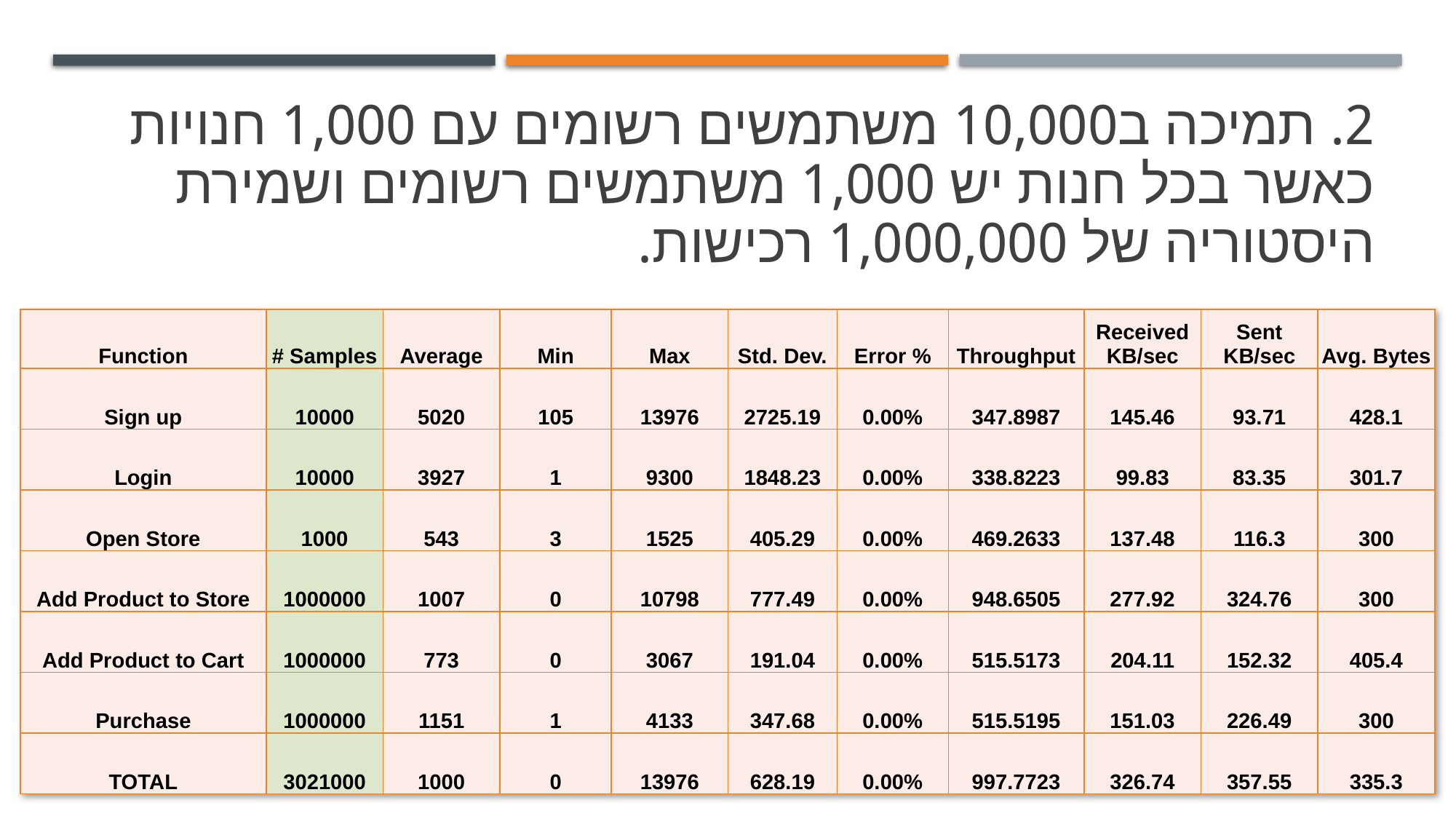

# 2. תמיכה ב10,000 משתמשים רשומים עם 1,000 חנויות כאשר בכל חנות יש 1,000 משתמשים רשומים ושמירת היסטוריה של 1,000,000 רכישות.
| Function | # Samples | Average | Min | Max | Std. Dev. | Error % | Throughput | Received KB/sec | Sent KB/sec | Avg. Bytes |
| --- | --- | --- | --- | --- | --- | --- | --- | --- | --- | --- |
| Sign up | 10000 | 5020 | 105 | 13976 | 2725.19 | 0.00% | 347.8987 | 145.46 | 93.71 | 428.1 |
| Login | 10000 | 3927 | 1 | 9300 | 1848.23 | 0.00% | 338.8223 | 99.83 | 83.35 | 301.7 |
| Open Store | 1000 | 543 | 3 | 1525 | 405.29 | 0.00% | 469.2633 | 137.48 | 116.3 | 300 |
| Add Product to Store | 1000000 | 1007 | 0 | 10798 | 777.49 | 0.00% | 948.6505 | 277.92 | 324.76 | 300 |
| Add Product to Cart | 1000000 | 773 | 0 | 3067 | 191.04 | 0.00% | 515.5173 | 204.11 | 152.32 | 405.4 |
| Purchase | 1000000 | 1151 | 1 | 4133 | 347.68 | 0.00% | 515.5195 | 151.03 | 226.49 | 300 |
| TOTAL | 3021000 | 1000 | 0 | 13976 | 628.19 | 0.00% | 997.7723 | 326.74 | 357.55 | 335.3 |